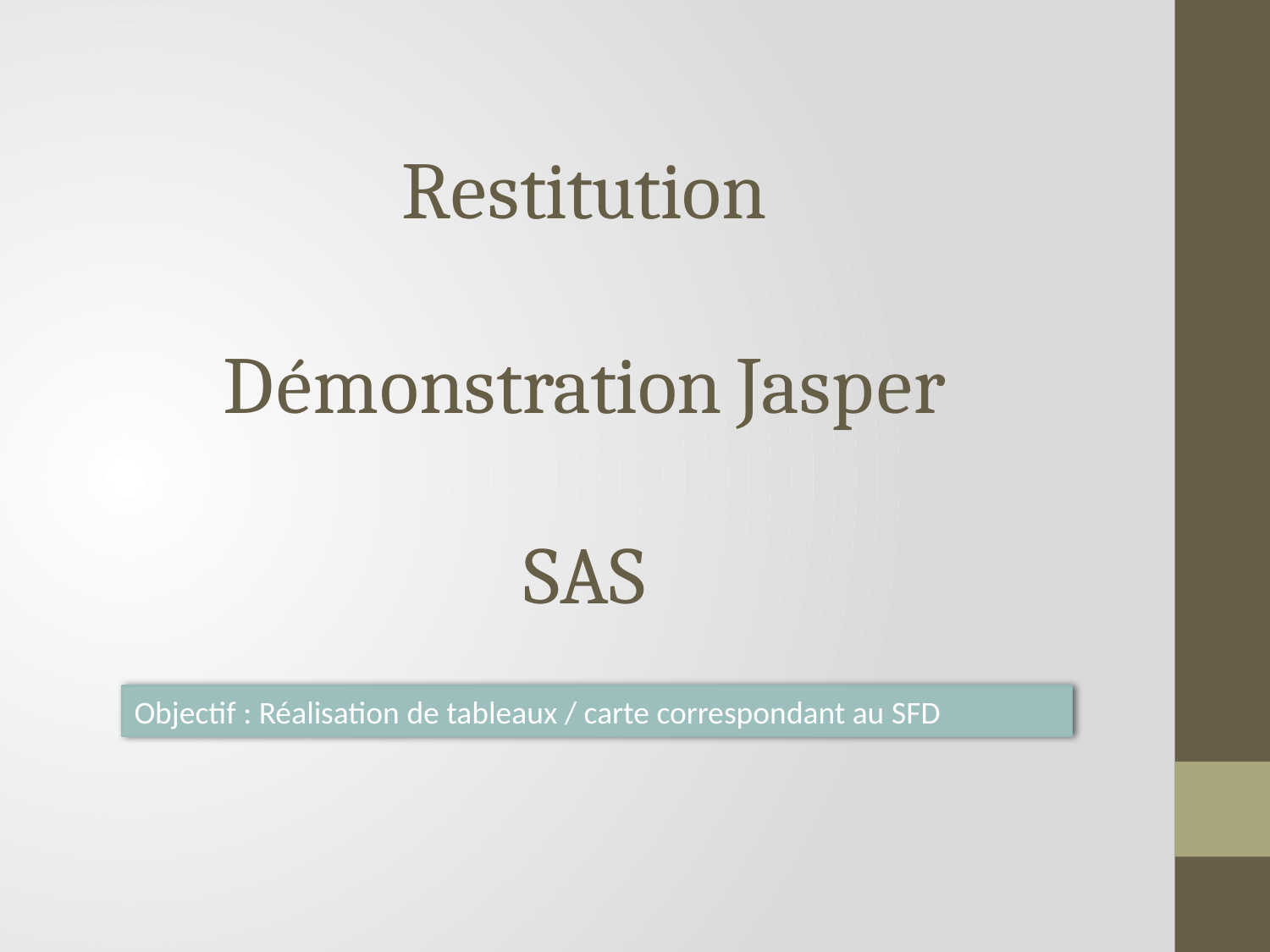

# Restitution Démonstration Jasper
SAS
Objectif : Réalisation de tableaux / carte correspondant au SFD